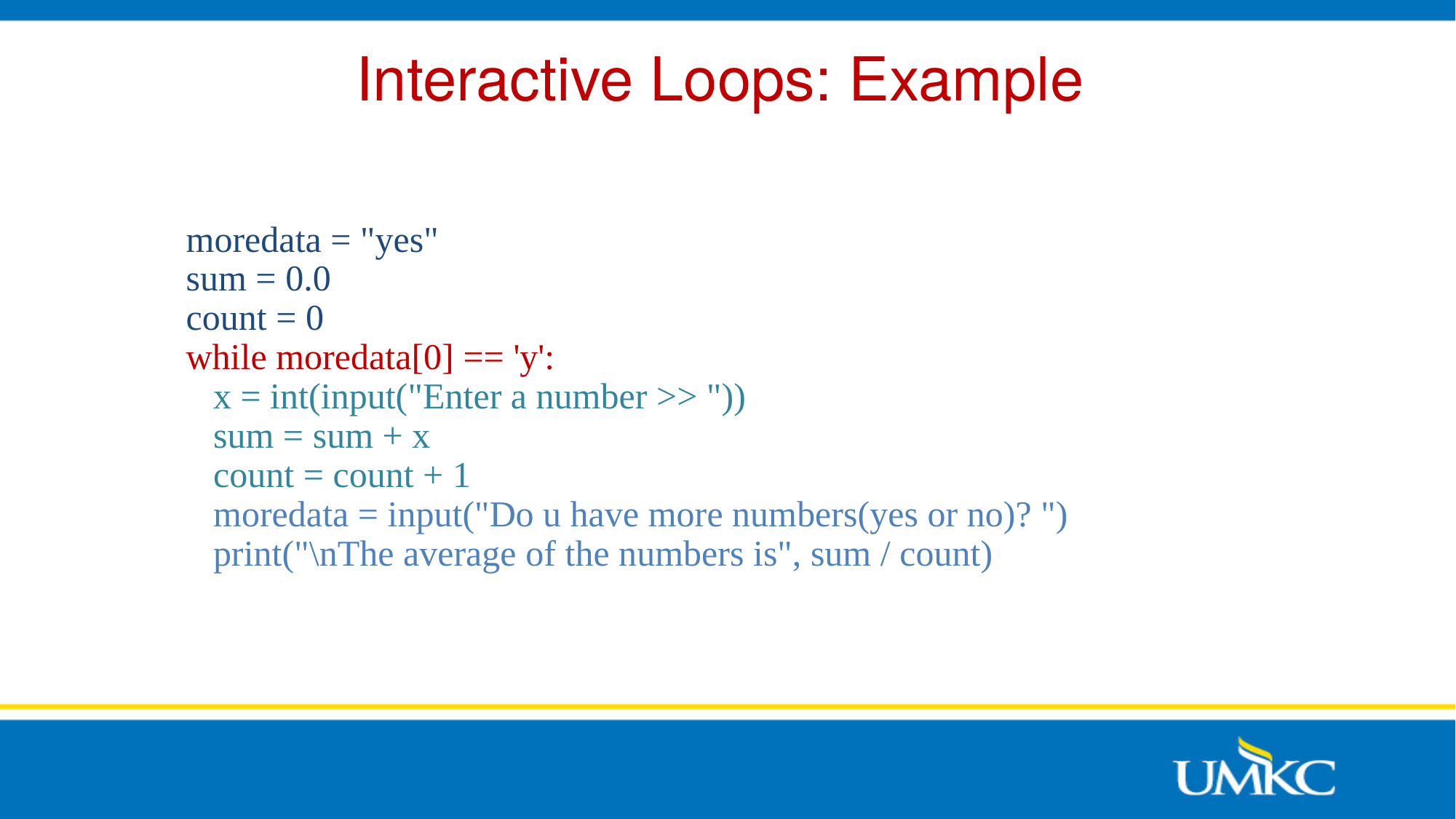

# Interactive Loops: Example

    moredata = "yes"
    sum = 0.0
    count = 0
    while moredata[0] == 'y':
       x = int(input("Enter a number >> "))
       sum = sum + x
       count = count + 1
       moredata = input("Do u have more numbers(yes or no)? ")
       print("\nThe average of the numbers is", sum / count)